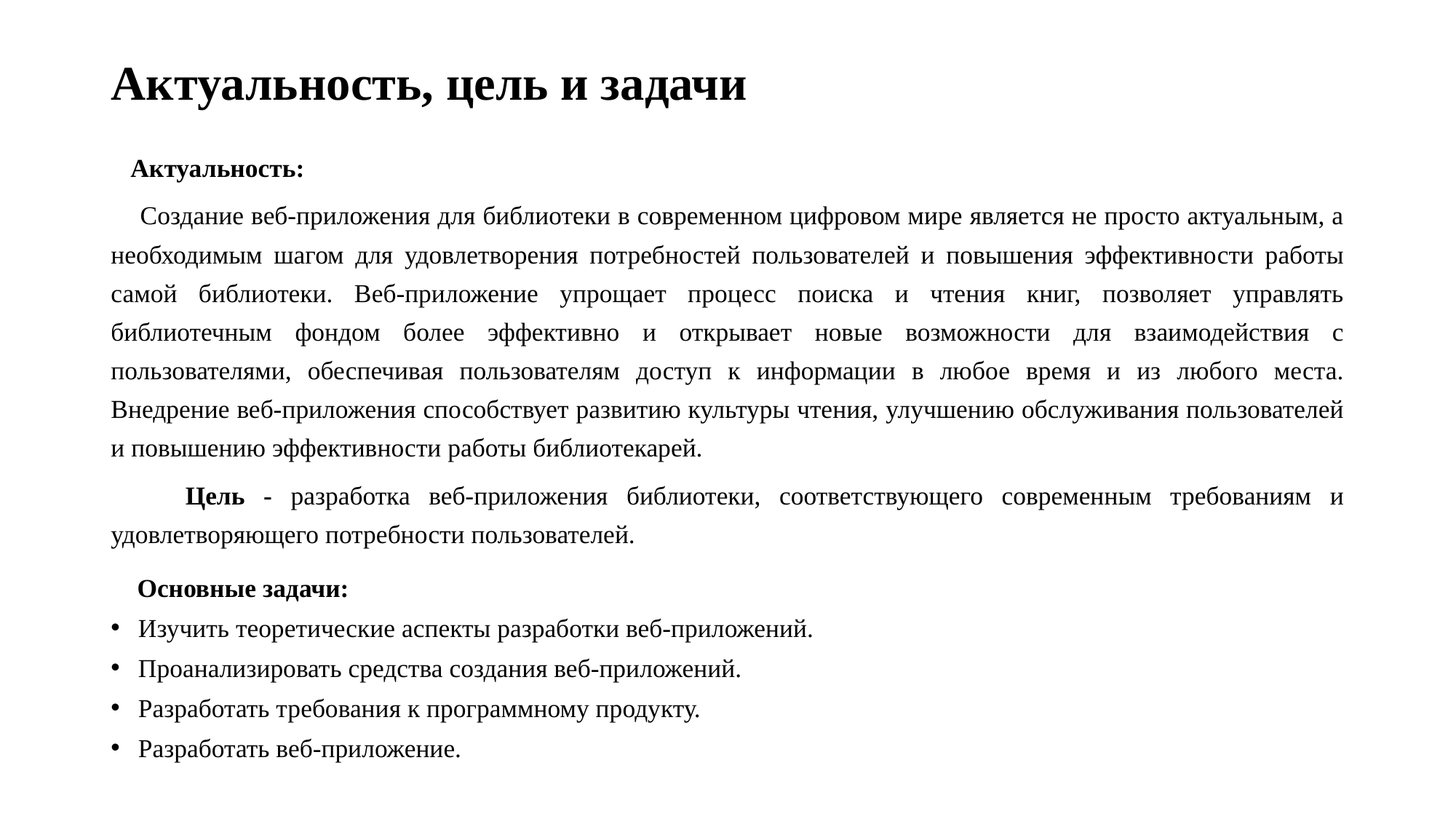

# Актуальность, цель и задачи
   Актуальность:
    Создание веб-приложения для библиотеки в современном цифровом мире является не просто актуальным, а необходимым шагом для удовлетворения потребностей пользователей и повышения эффективности работы самой библиотеки. Веб-приложение упрощает процесс поиска и чтения книг, позволяет управлять библиотечным фондом более эффективно и открывает новые возможности для взаимодействия с пользователями, обеспечивая пользователям доступ к информации в любое время и из любого места. Внедрение веб-приложения способствует развитию культуры чтения, улучшению обслуживания пользователей и повышению эффективности работы библиотекарей.
    Цель - разработка веб-приложения библиотеки, соответствующего современным требованиям и удовлетворяющего потребности пользователей.
    Основные задачи:
Изучить теоретические аспекты разработки веб-приложений.
Проанализировать средства создания веб-приложений.
Разработать требования к программному продукту.
Разработать веб-приложение.